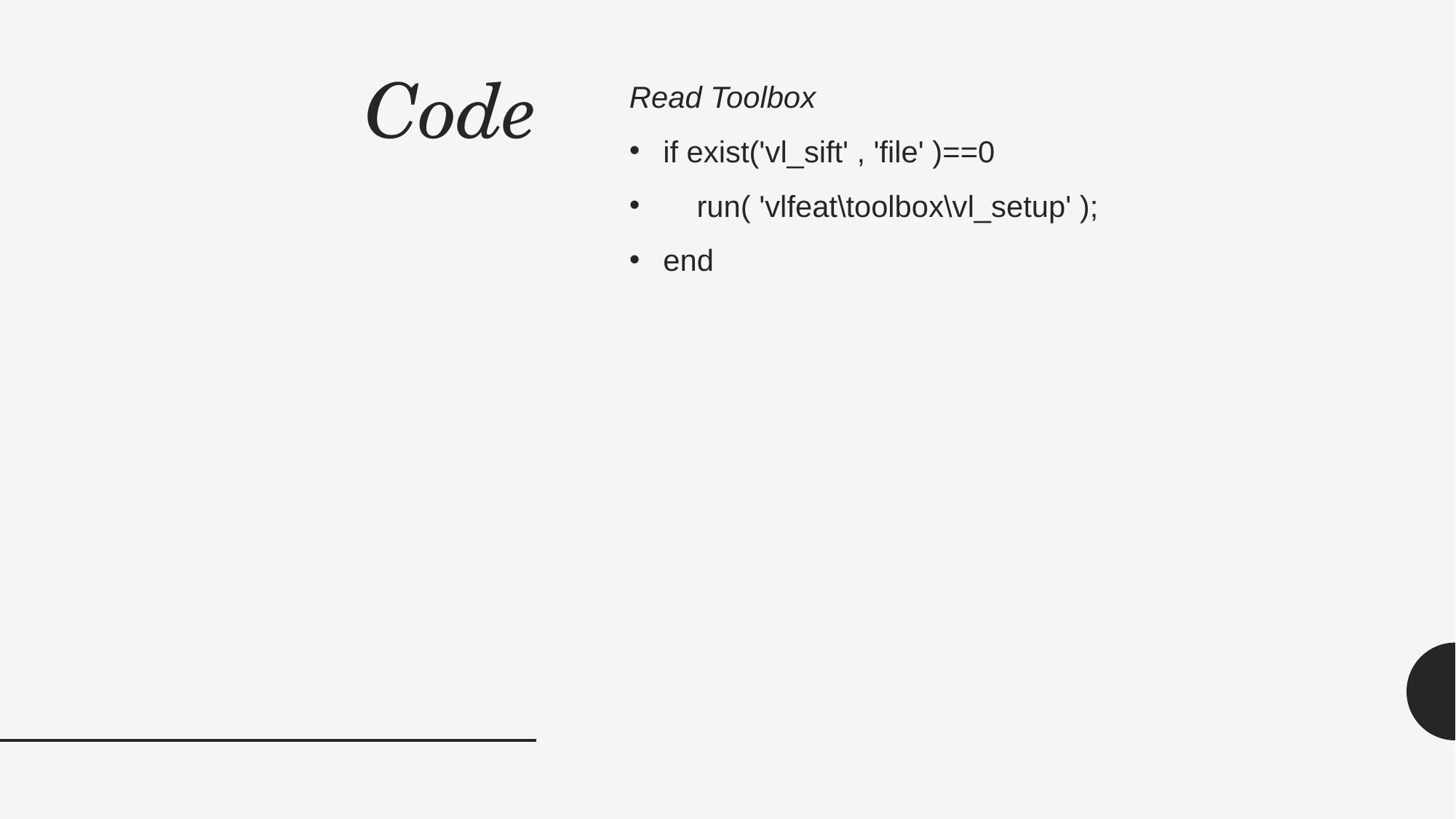

# Code
Read Toolbox
if exist('vl_sift' , 'file' )==0
    run( 'vlfeat\toolbox\vl_setup' );
end